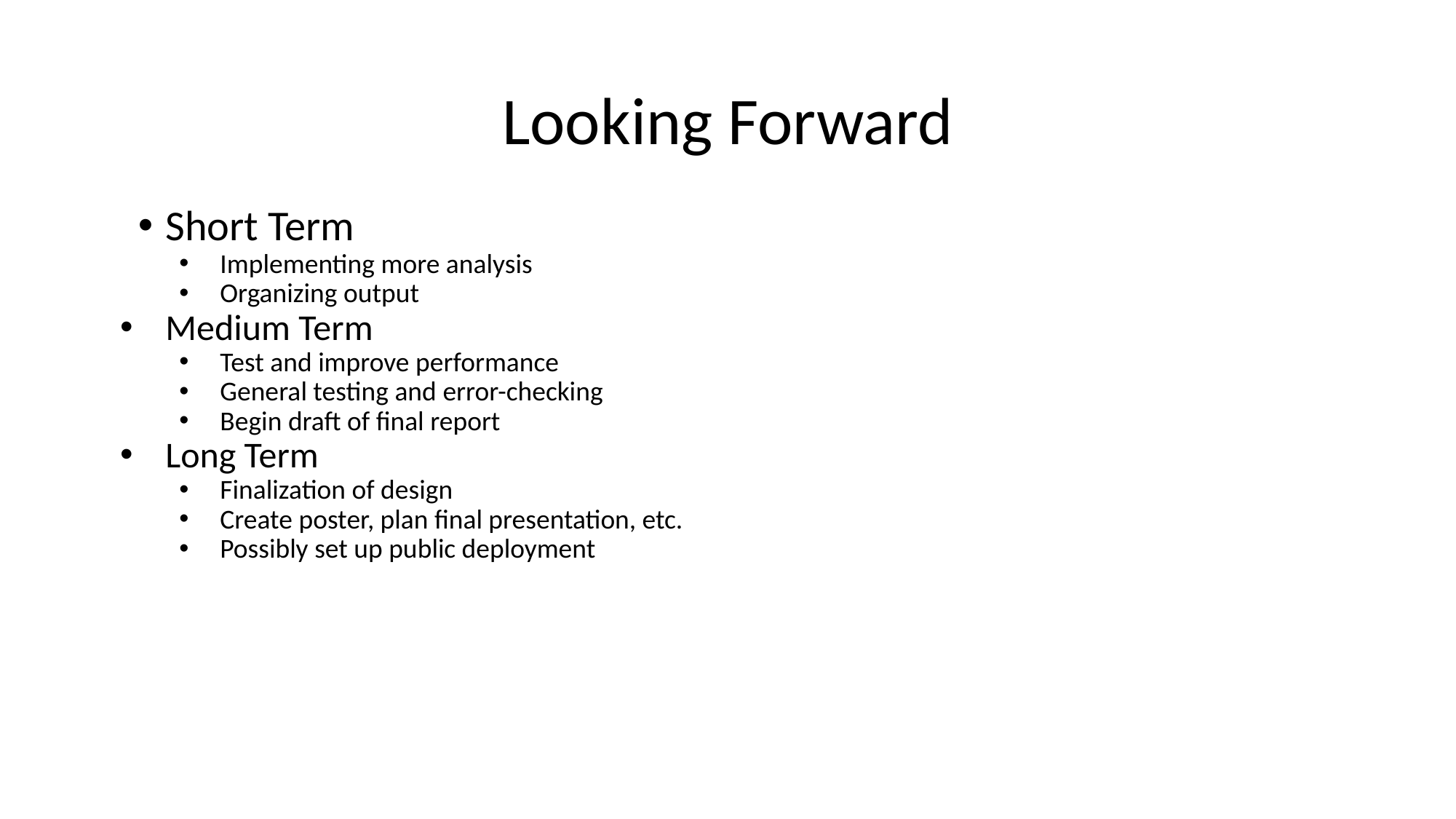

# Looking Forward
Short Term
Implementing more analysis
Organizing output
Medium Term
Test and improve performance
General testing and error-checking
Begin draft of final report
Long Term
Finalization of design
Create poster, plan final presentation, etc.
Possibly set up public deployment